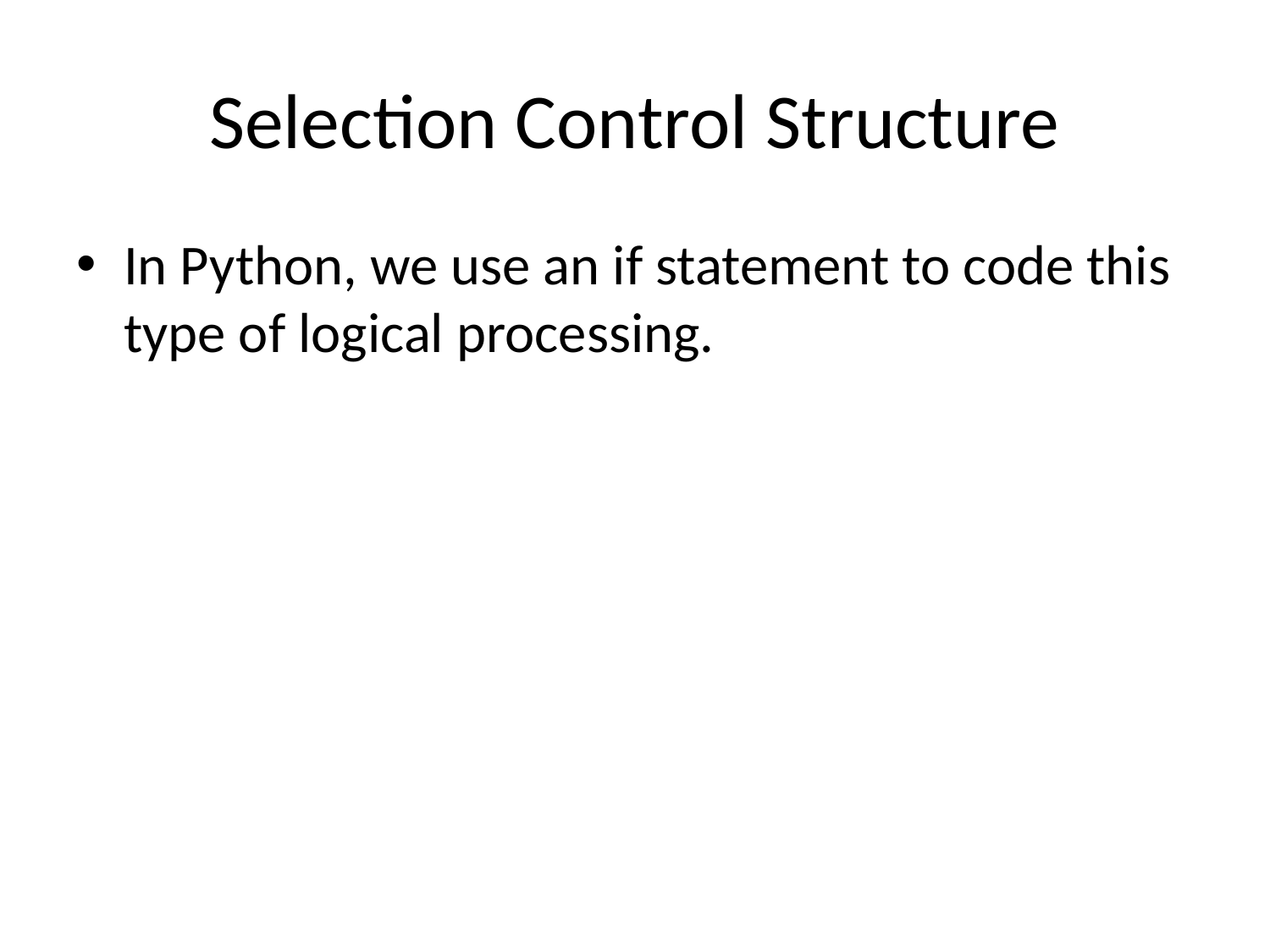

# Selection Control Structure
In Python, we use an if statement to code this type of logical processing.